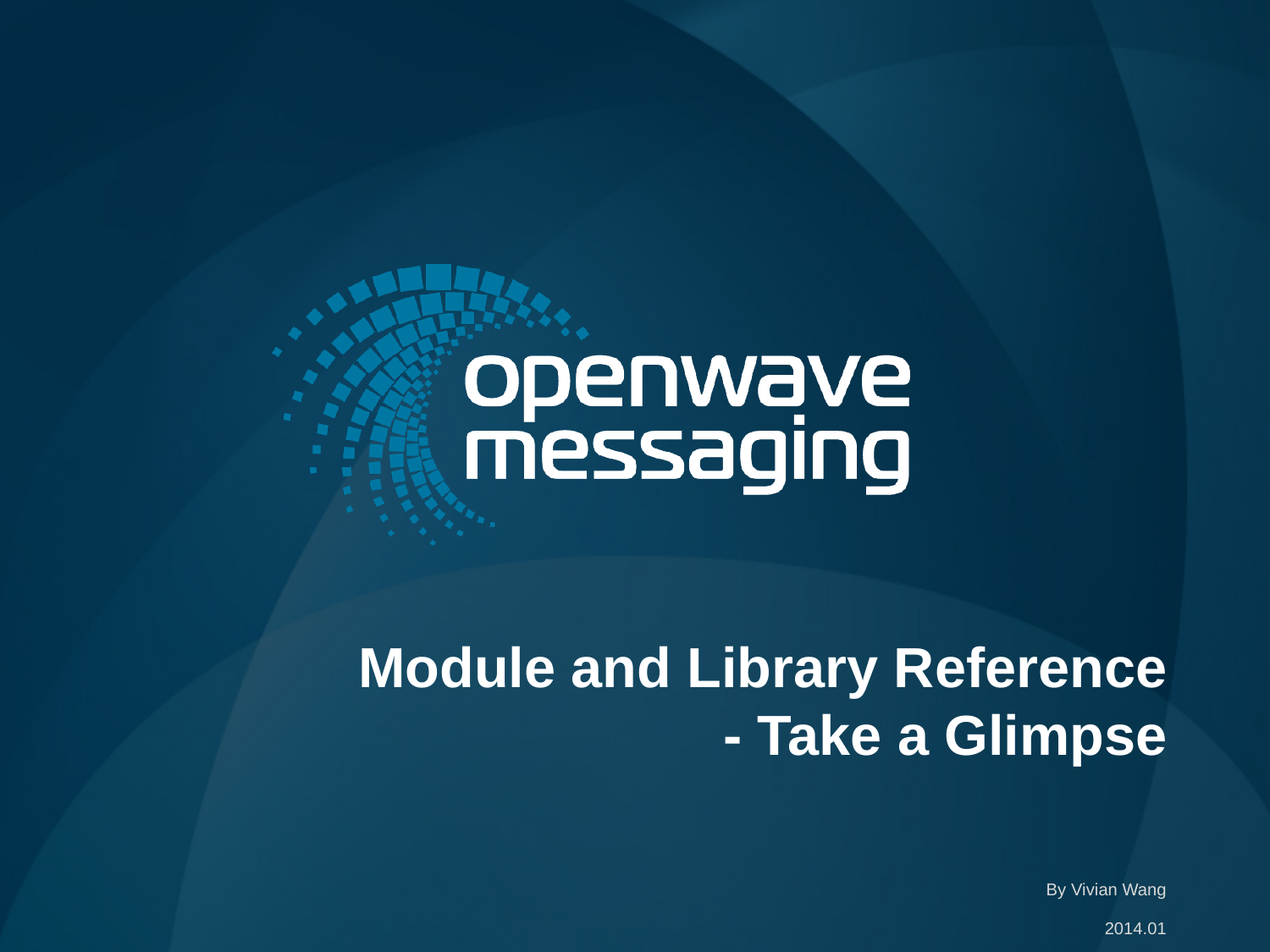

# Module and Library Reference - Take a Glimpse
By Vivian Wang
2014.01